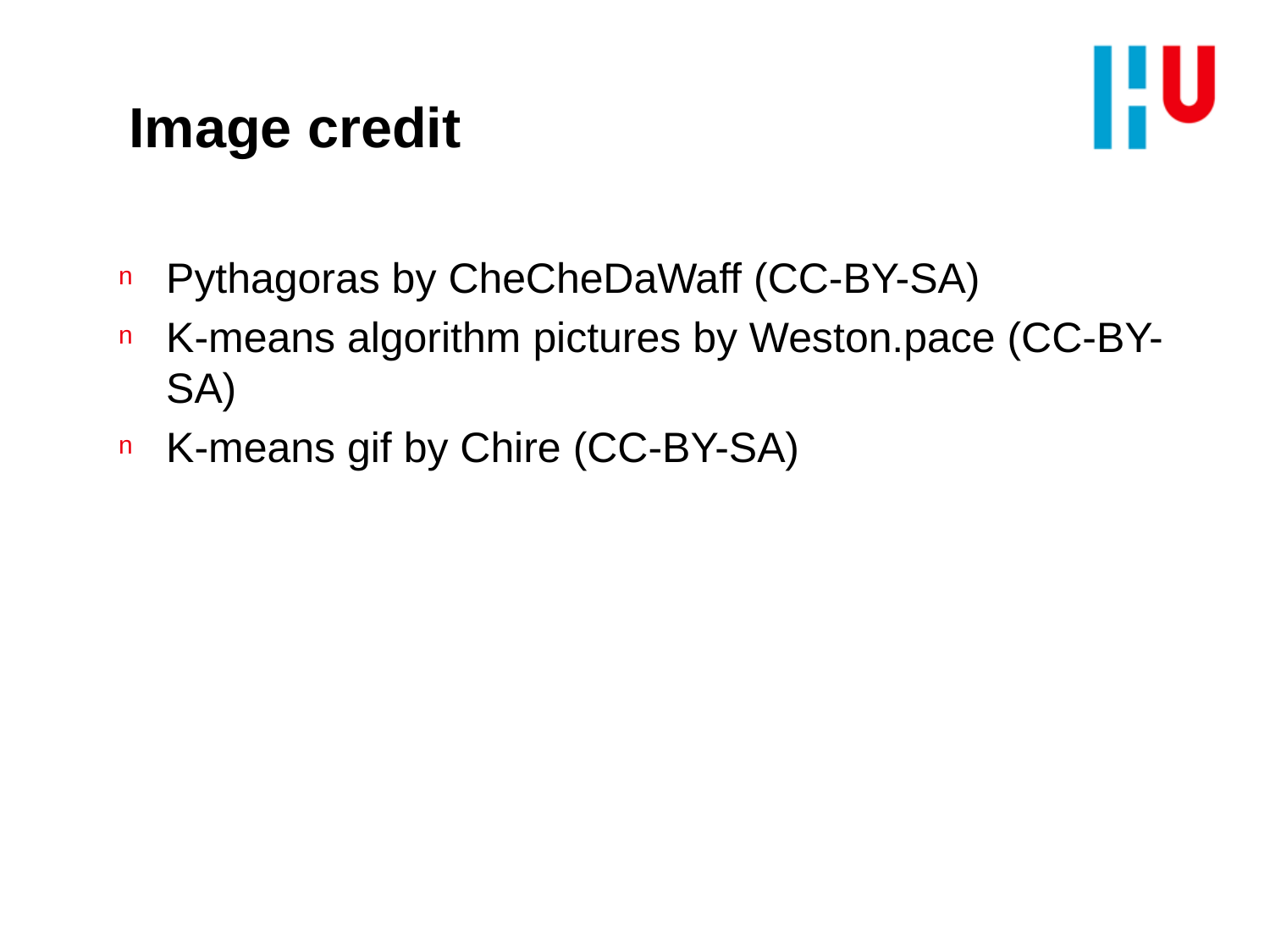

# Image credit
Pythagoras by CheCheDaWaff (CC-BY-SA)
K-means algorithm pictures by Weston.pace (CC-BY-SA)
K-means gif by Chire (CC-BY-SA)